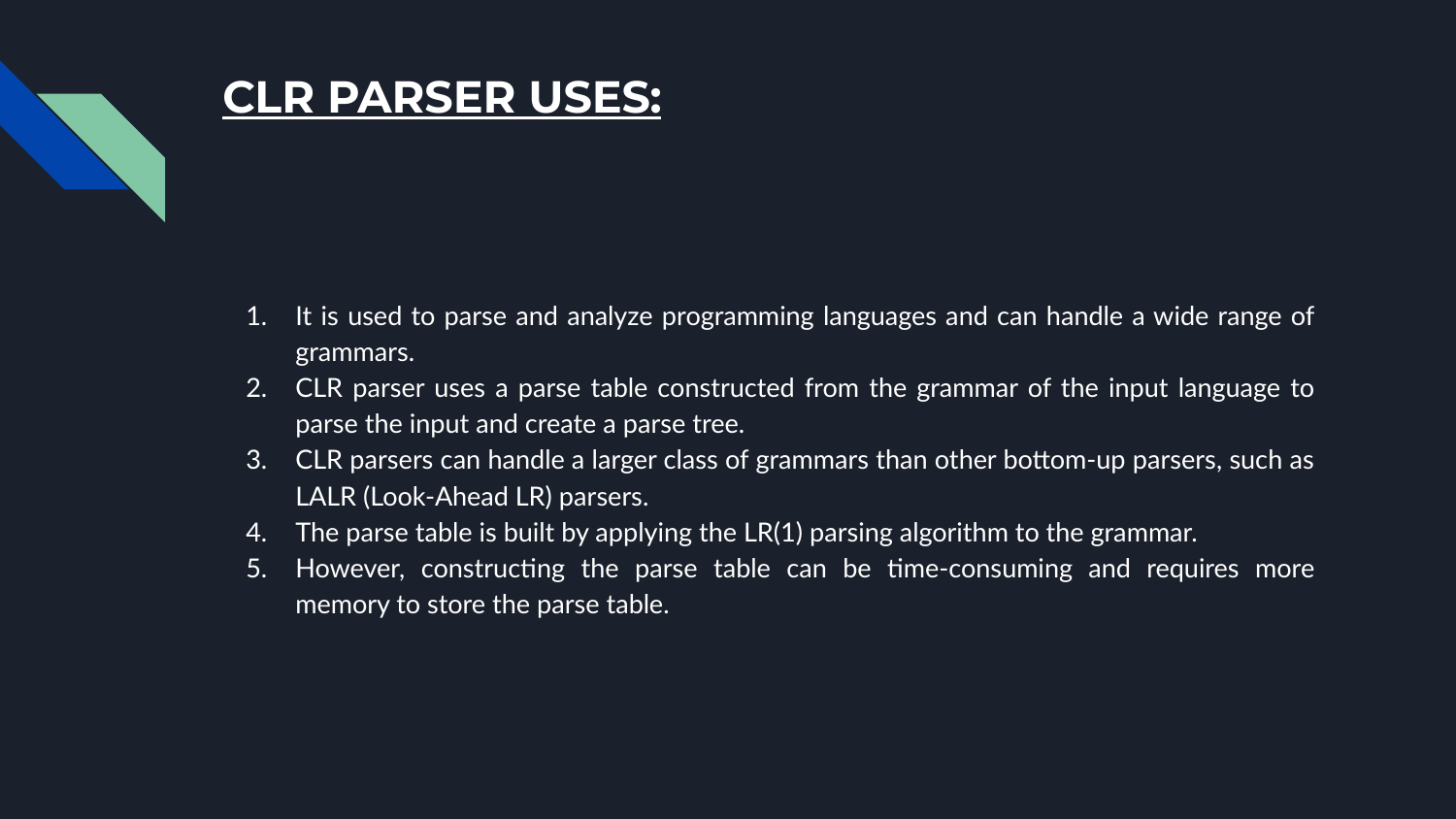

# CLR PARSER USES:
It is used to parse and analyze programming languages and can handle a wide range of grammars.
CLR parser uses a parse table constructed from the grammar of the input language to parse the input and create a parse tree.
CLR parsers can handle a larger class of grammars than other bottom-up parsers, such as LALR (Look-Ahead LR) parsers.
The parse table is built by applying the LR(1) parsing algorithm to the grammar.
However, constructing the parse table can be time-consuming and requires more memory to store the parse table.